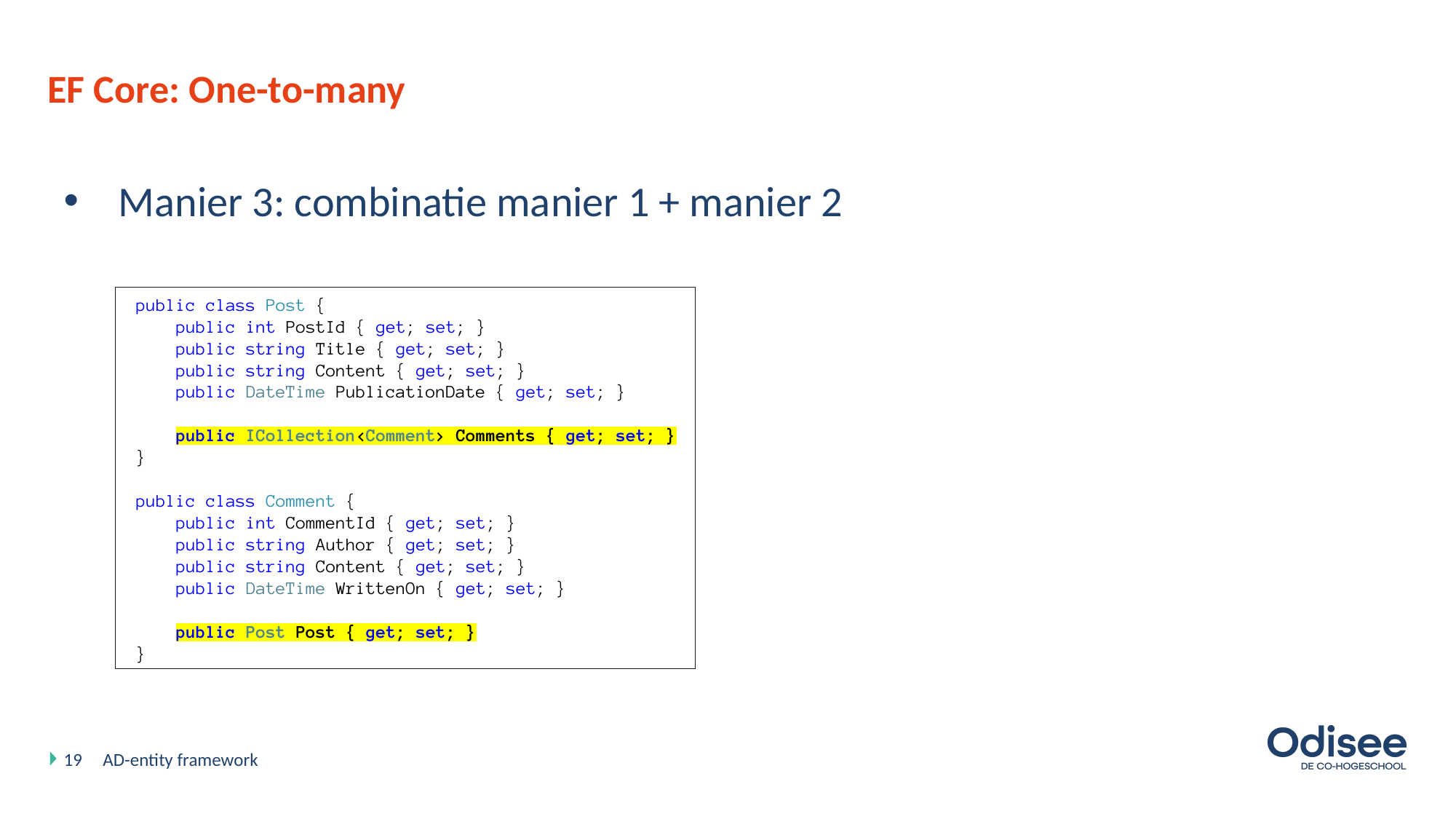

# EF Core: One-to-many
Manier 3: combinatie manier 1 + manier 2
 public class Post {
     public int PostId { get; set; }
     public string Title { get; set; }
     public string Content { get; set; }
     public DateTime PublicationDate { get; set; }

     public ICollection<Comment> Comments { get; set; }
 }

 public class Comment {
     public int CommentId { get; set; }
     public string Author { get; set; }
     public string Content { get; set; }
     public DateTime WrittenOn { get; set; }

     public Post Post { get; set; }
 }
19
AD-entity framework